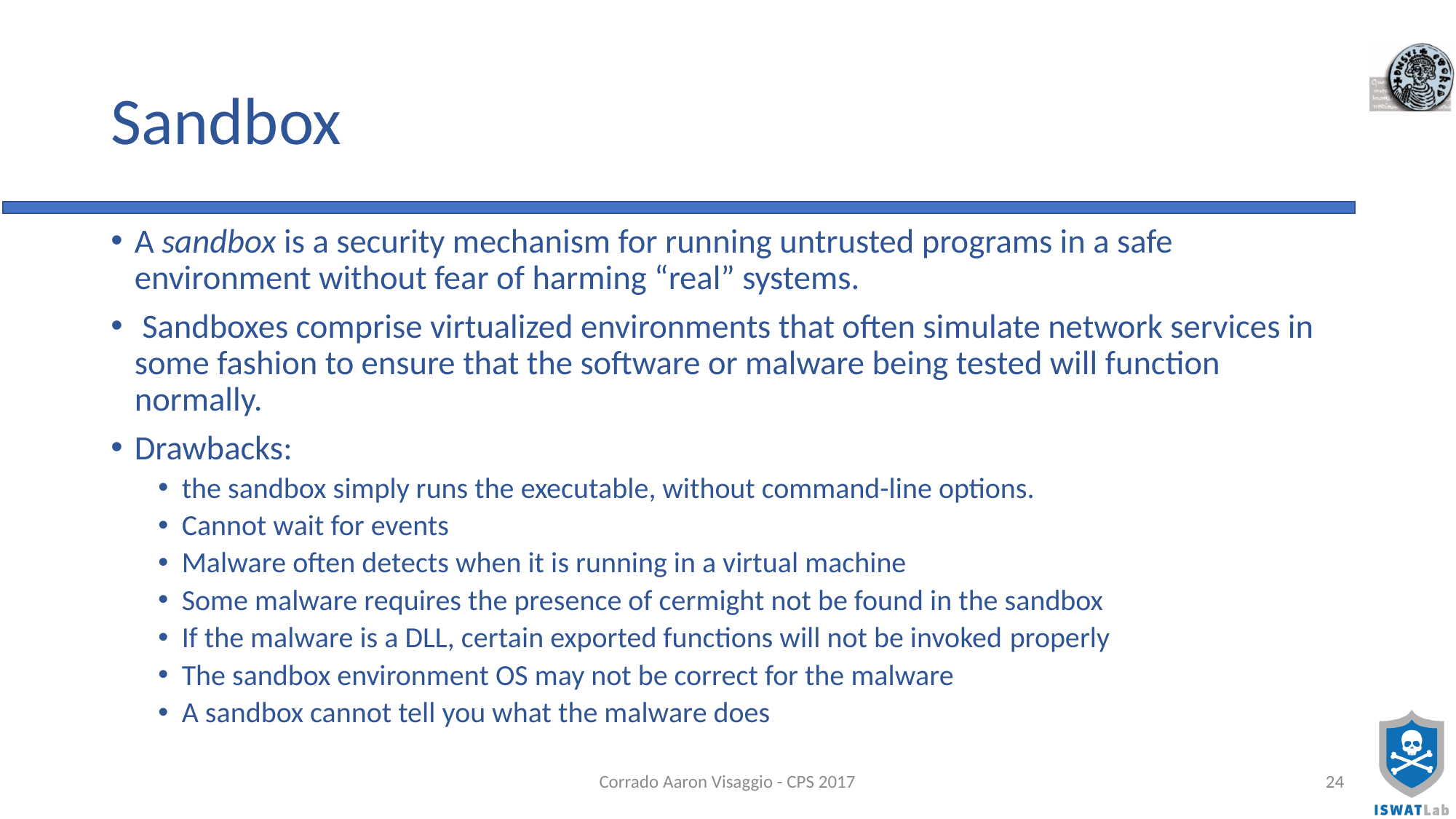

# Sandbox
A sandbox is a security mechanism for running untrusted programs in a safe environment without fear of harming “real” systems.
 Sandboxes comprise virtualized environments that often simulate network services in some fashion to ensure that the software or malware being tested will function normally.
Drawbacks:
the sandbox simply runs the executable, without command-line options.
Cannot wait for events
Malware often detects when it is running in a virtual machine
Some malware requires the presence of cermight not be found in the sandbox
If the malware is a DLL, certain exported functions will not be invoked properly
The sandbox environment OS may not be correct for the malware
A sandbox cannot tell you what the malware does

Corrado Aaron Visaggio - CPS 2017
24